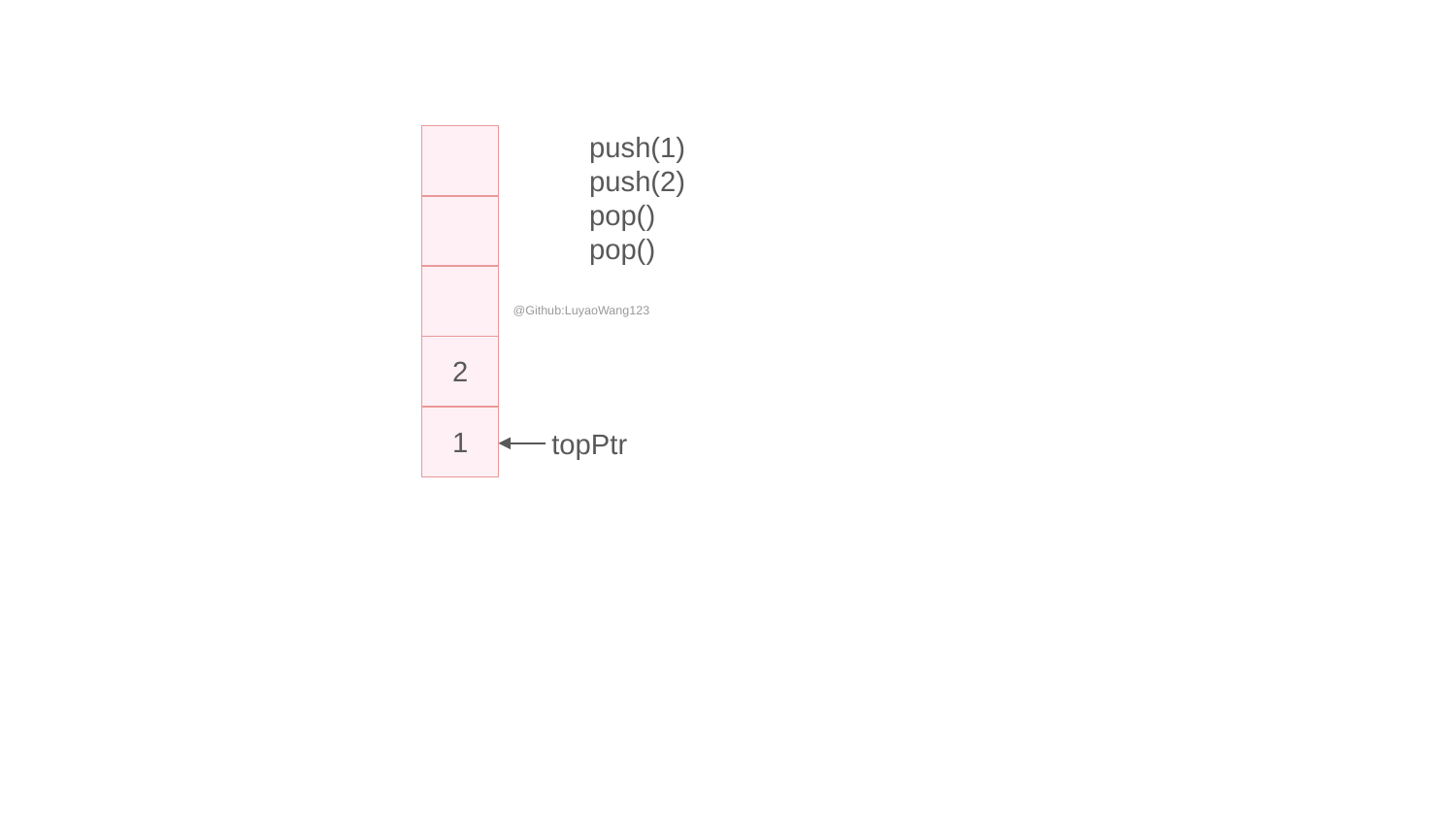

push(1)
push(2)
pop()
pop()

@Github:LuyaoWang123

2

1
topPtr